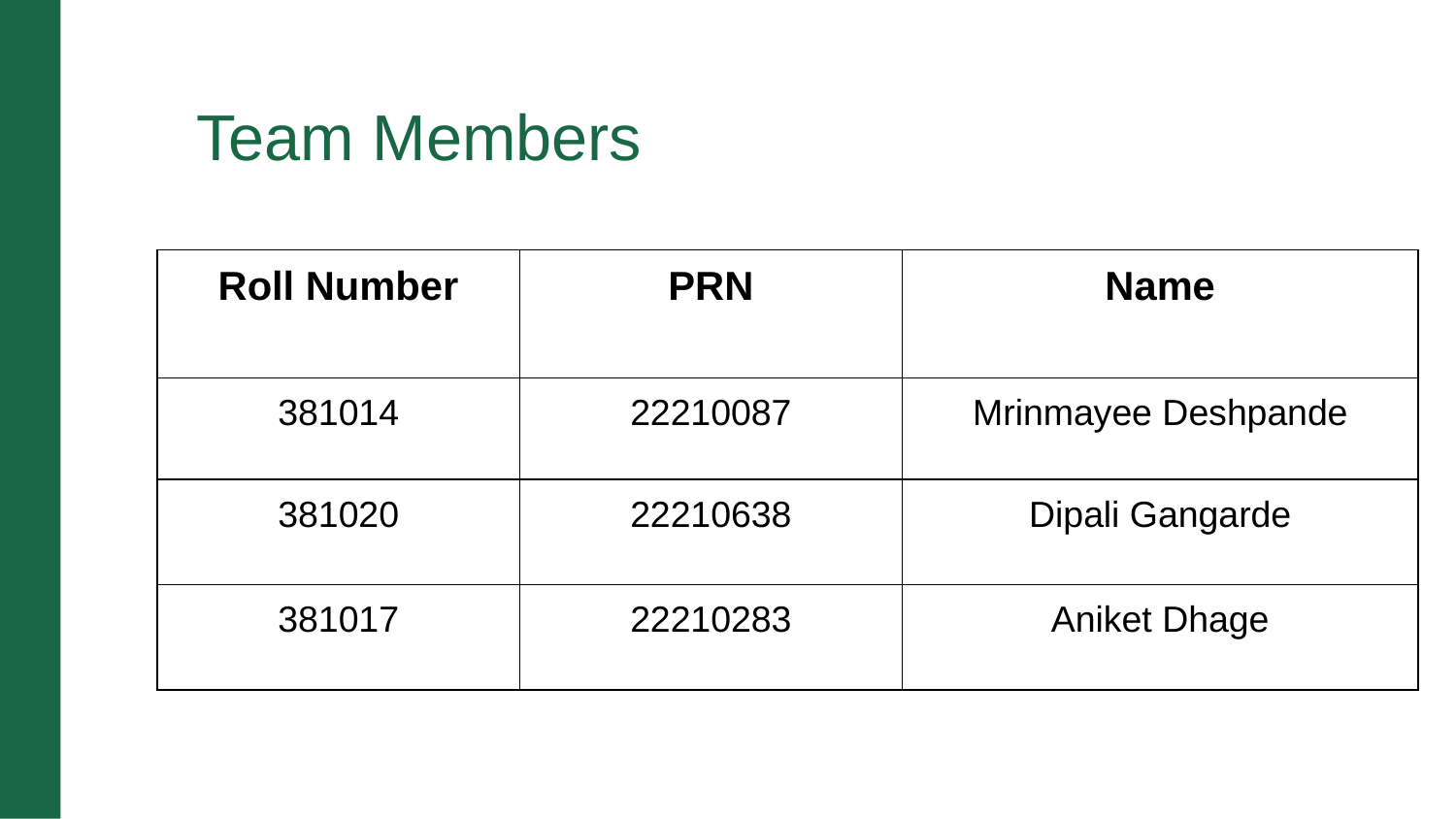

Team Members
| Roll Number | PRN | Name |
| --- | --- | --- |
| 381014 | 22210087 | Mrinmayee Deshpande |
| 381020 | 22210638 | Dipali Gangarde |
| 381017 | 22210283 | Aniket Dhage |